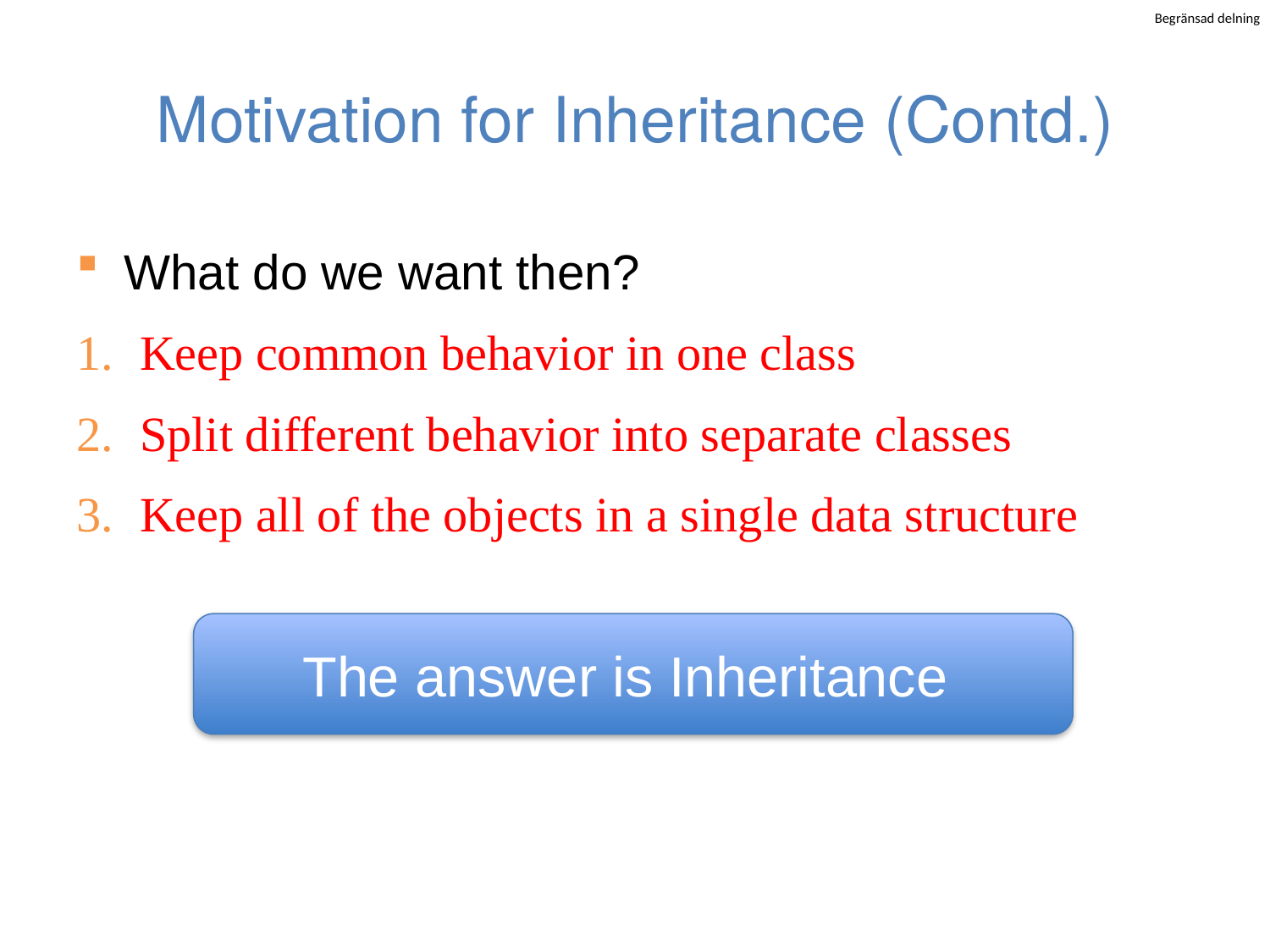

# Motivation for Inheritance (Contd.)
What do we want then?
Keep common behavior in one class
Split different behavior into separate classes
Keep all of the objects in a single data structure
The answer is Inheritance